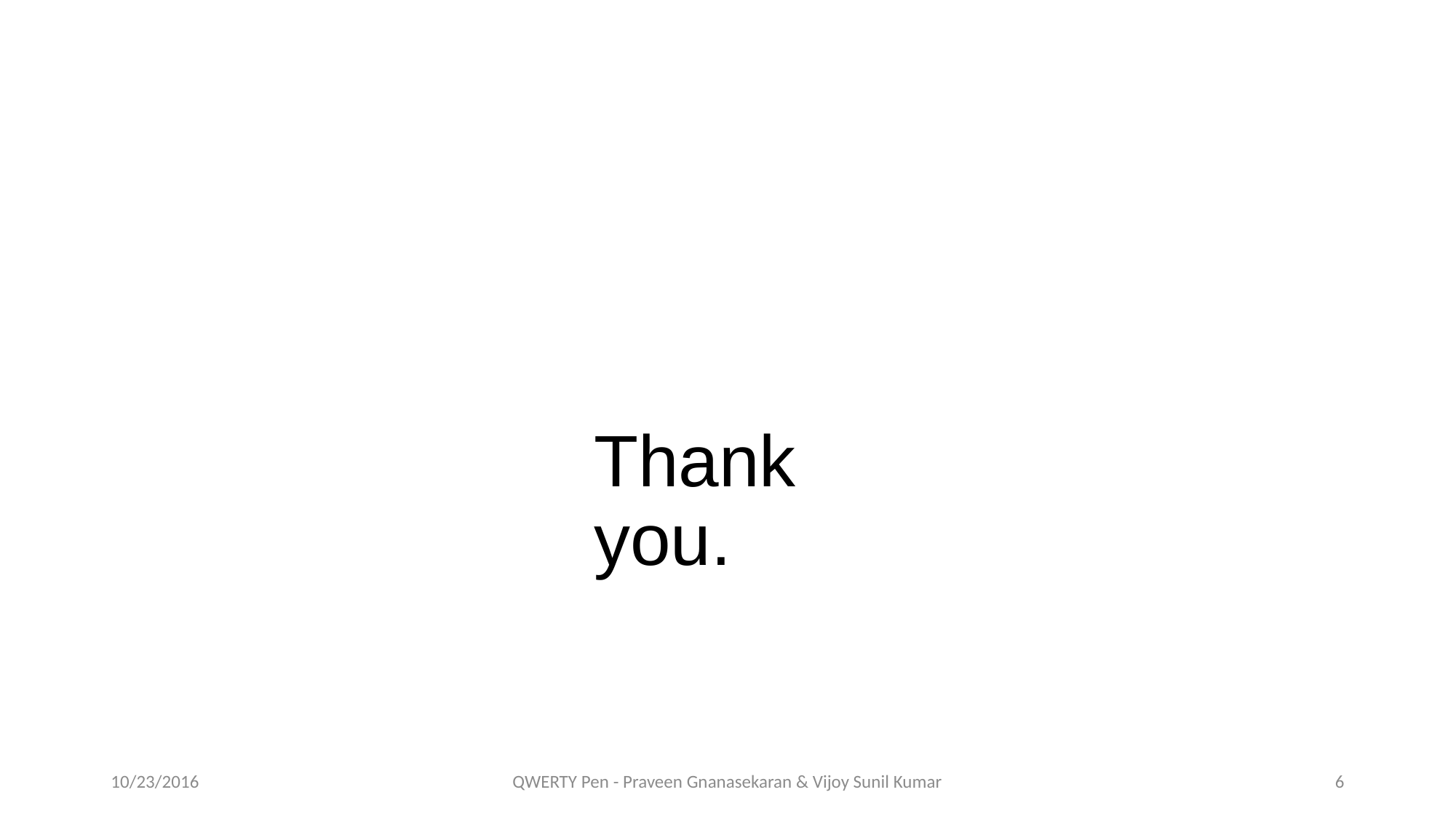

# Thank you.
10/23/2016
QWERTY Pen - Praveen Gnanasekaran & Vijoy Sunil Kumar
6